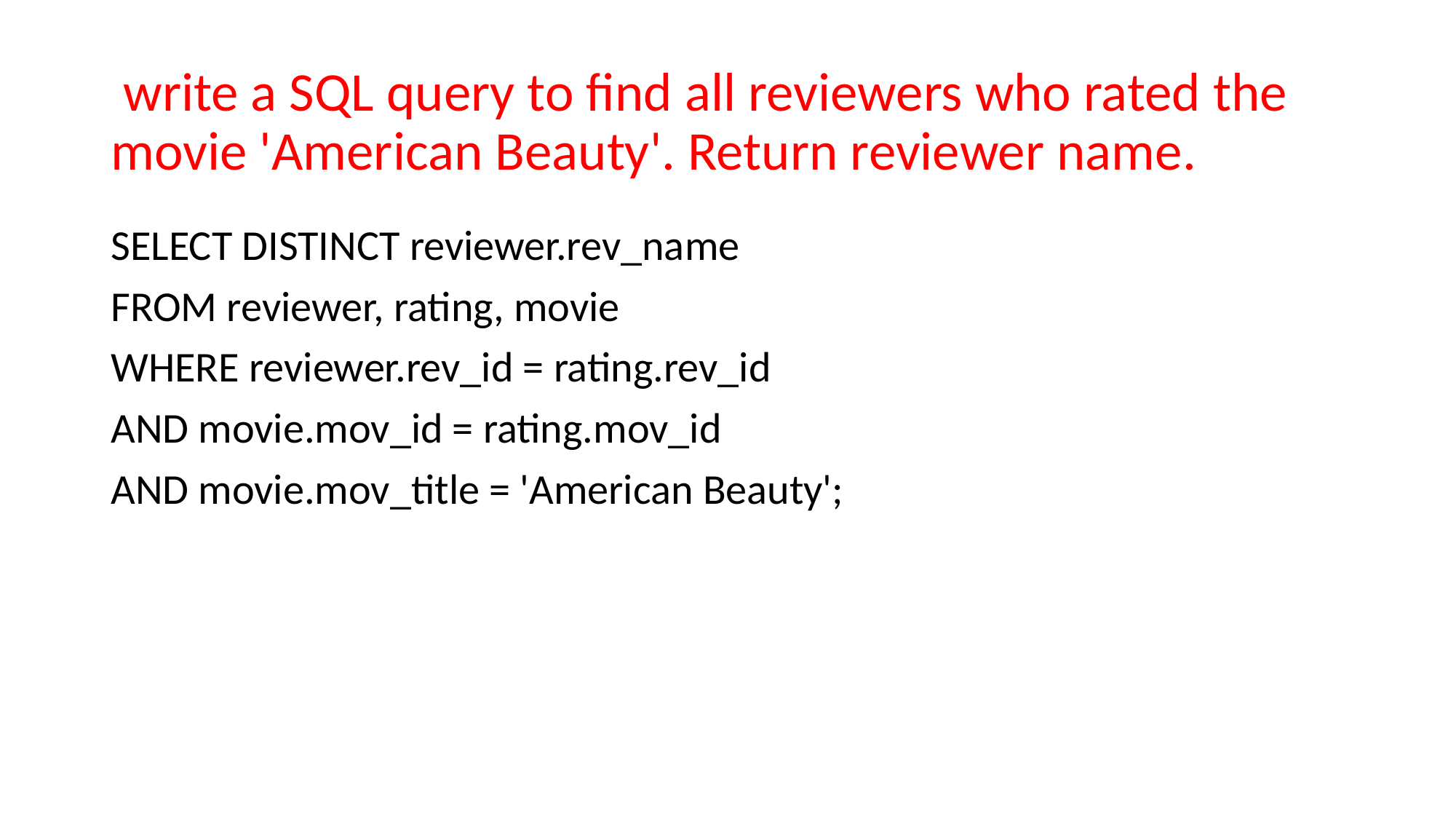

# write a SQL query to find all reviewers who rated the movie 'American Beauty'. Return reviewer name.
SELECT DISTINCT reviewer.rev_name
FROM reviewer, rating, movie
WHERE reviewer.rev_id = rating.rev_id
AND movie.mov_id = rating.mov_id
AND movie.mov_title = 'American Beauty';